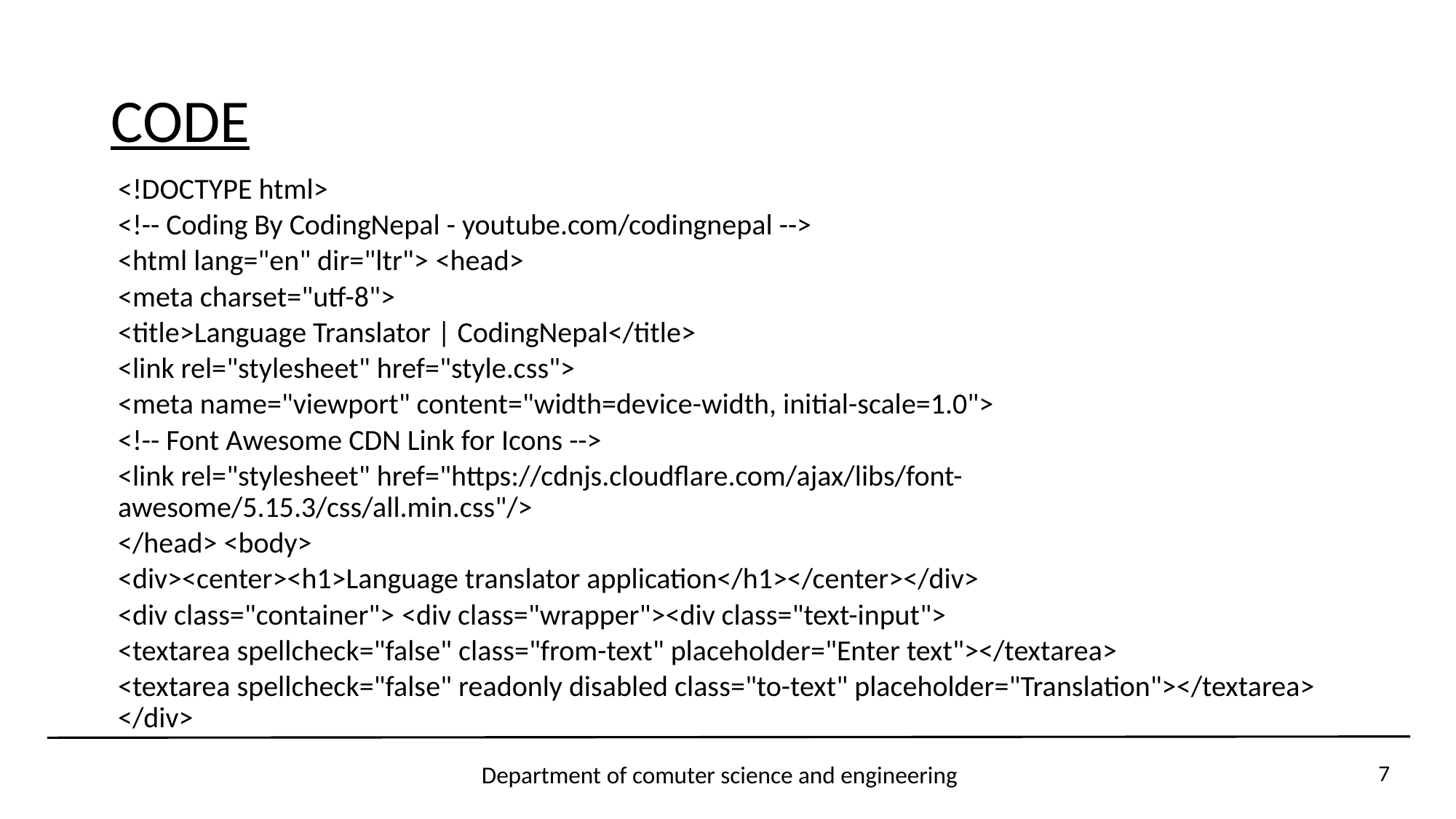

# CODE
<!DOCTYPE html>
<!-- Coding By CodingNepal - youtube.com/codingnepal -->
<html lang="en" dir="ltr"> <head>
<meta charset="utf-8">
<title>Language Translator | CodingNepal</title>
<link rel="stylesheet" href="style.css">
<meta name="viewport" content="width=device-width, initial-scale=1.0">
<!-- Font Awesome CDN Link for Icons -->
<link rel="stylesheet" href="https://cdnjs.cloudflare.com/ajax/libs/font- awesome/5.15.3/css/all.min.css"/>
</head> <body>
<div><center><h1>Language translator application</h1></center></div>
<div class="container"> <div class="wrapper"><div class="text-input">
<textarea spellcheck="false" class="from-text" placeholder="Enter text"></textarea>
<textarea spellcheck="false" readonly disabled class="to-text" placeholder="Translation"></textarea> </div>

Department of comuter science and engineering
7